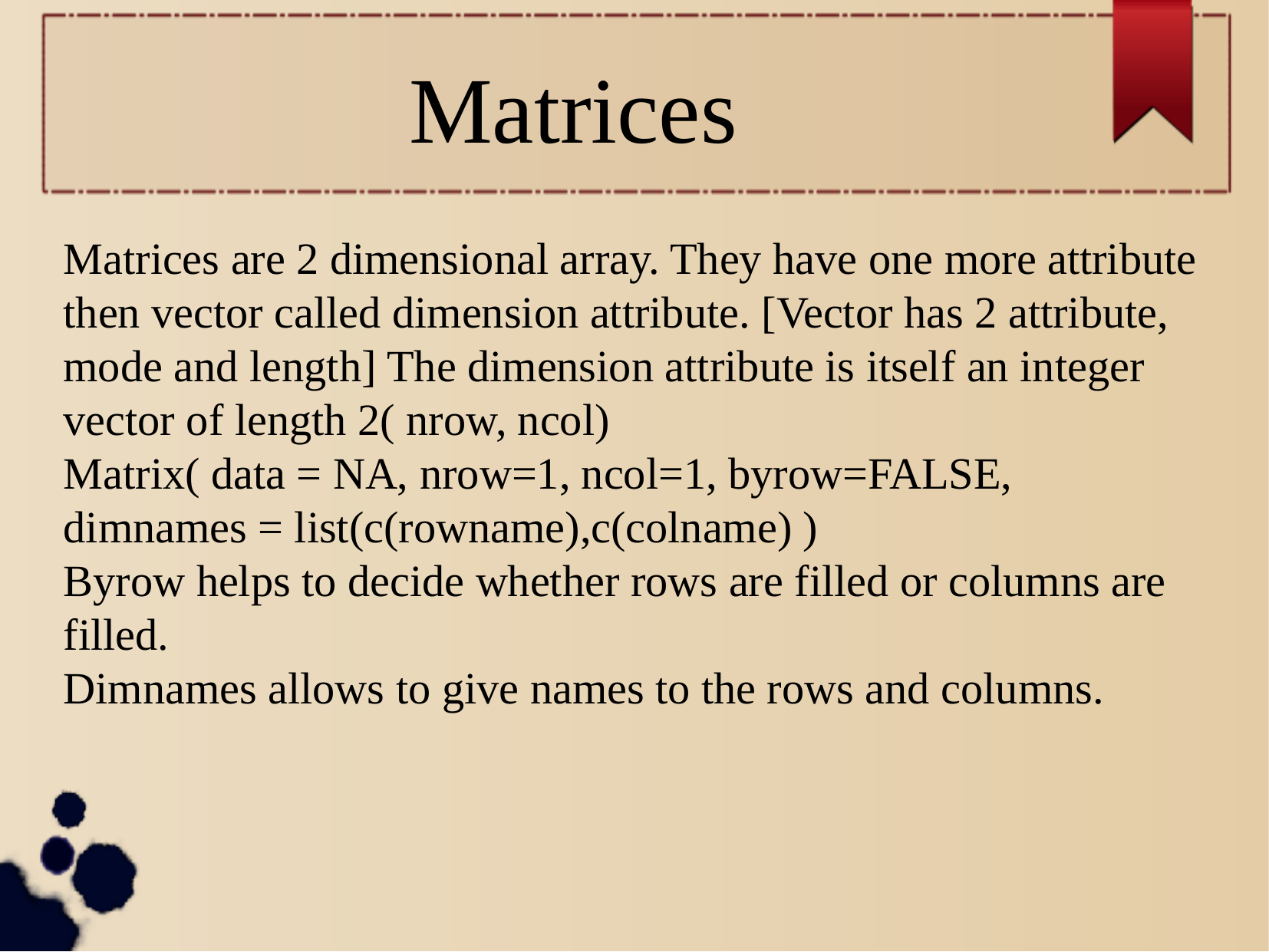

Matrices
Matrices are 2 dimensional array. They have one more attribute then vector called dimension attribute. [Vector has 2 attribute, mode and length] The dimension attribute is itself an integer vector of length 2( nrow, ncol)
Matrix( data = NA, nrow=1, ncol=1, byrow=FALSE, dimnames = list(c(rowname),c(colname) )
Byrow helps to decide whether rows are filled or columns are filled.
Dimnames allows to give names to the rows and columns.